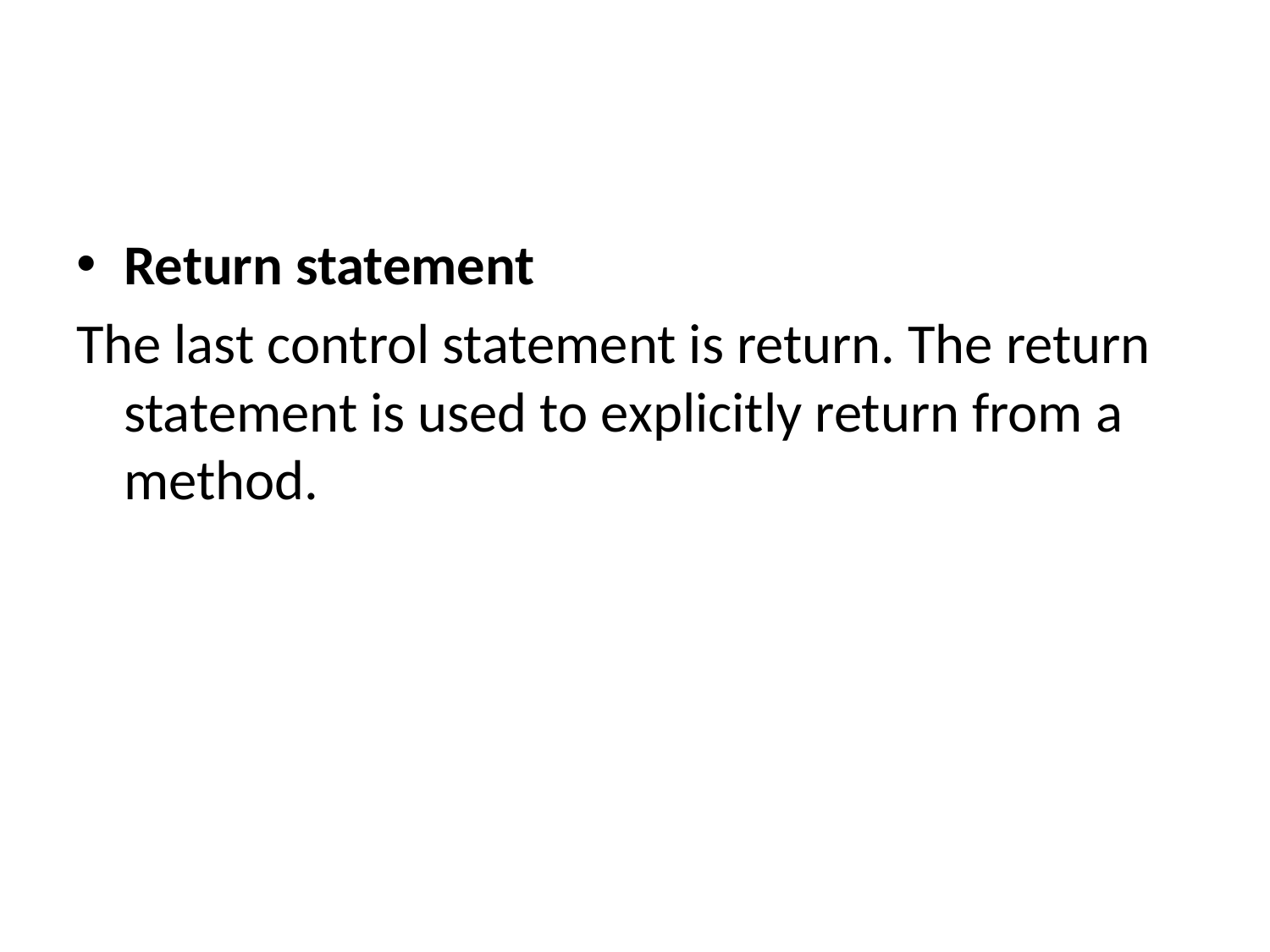

#
Return statement
The last control statement is return. The return statement is used to explicitly return from a method.